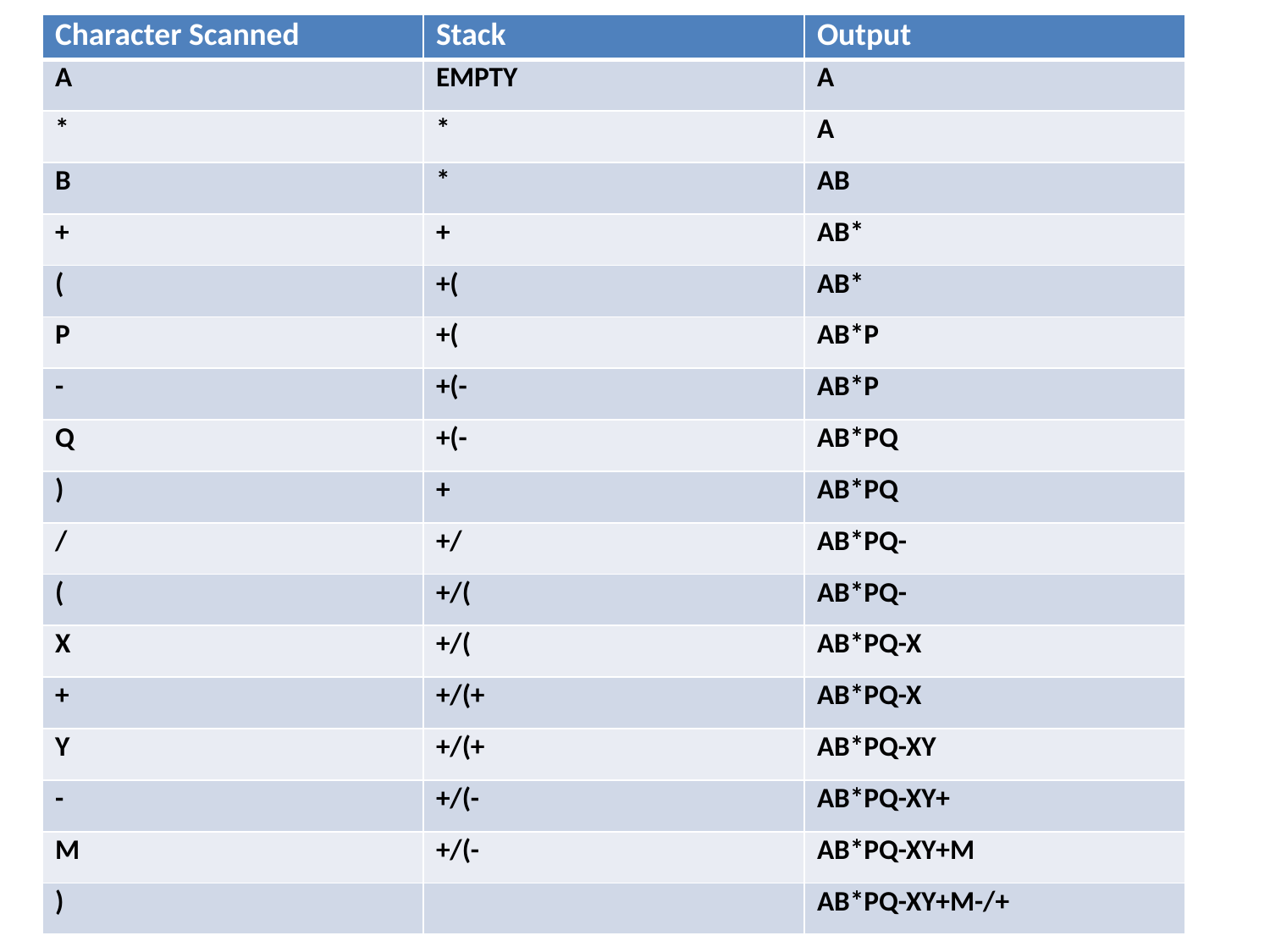

| Character Scanned | Stack | Output |
| --- | --- | --- |
| A | EMPTY | A |
| \* | \* | A |
| B | \* | AB |
| + | + | AB\* |
| ( | +( | AB\* |
| P | +( | AB\*P |
| - | +(- | AB\*P |
| Q | +(- | AB\*PQ |
| ) | + | AB\*PQ |
| / | +/ | AB\*PQ- |
| ( | +/( | AB\*PQ- |
| X | +/( | AB\*PQ-X |
| + | +/(+ | AB\*PQ-X |
| Y | +/(+ | AB\*PQ-XY |
| - | +/(- | AB\*PQ-XY+ |
| M | +/(- | AB\*PQ-XY+M |
| ) |  | AB\*PQ-XY+M-/+ |